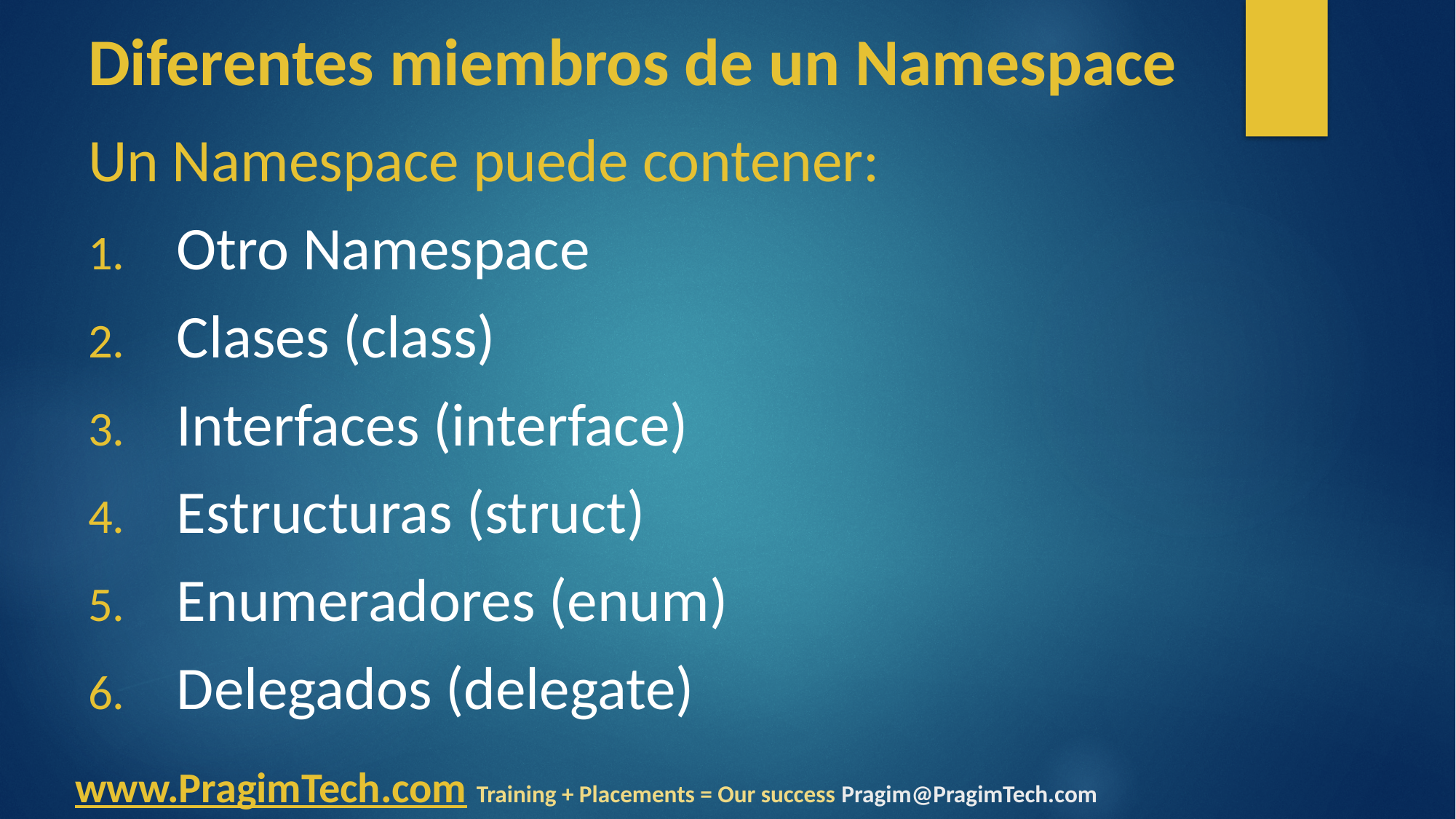

# Diferentes miembros de un Namespace
Un Namespace puede contener:
Otro Namespace
Clases (class)
Interfaces (interface)
Estructuras (struct)
Enumeradores (enum)
Delegados (delegate)

www.PragimTech.com Training + Placements = Our success Pragim@PragimTech.com